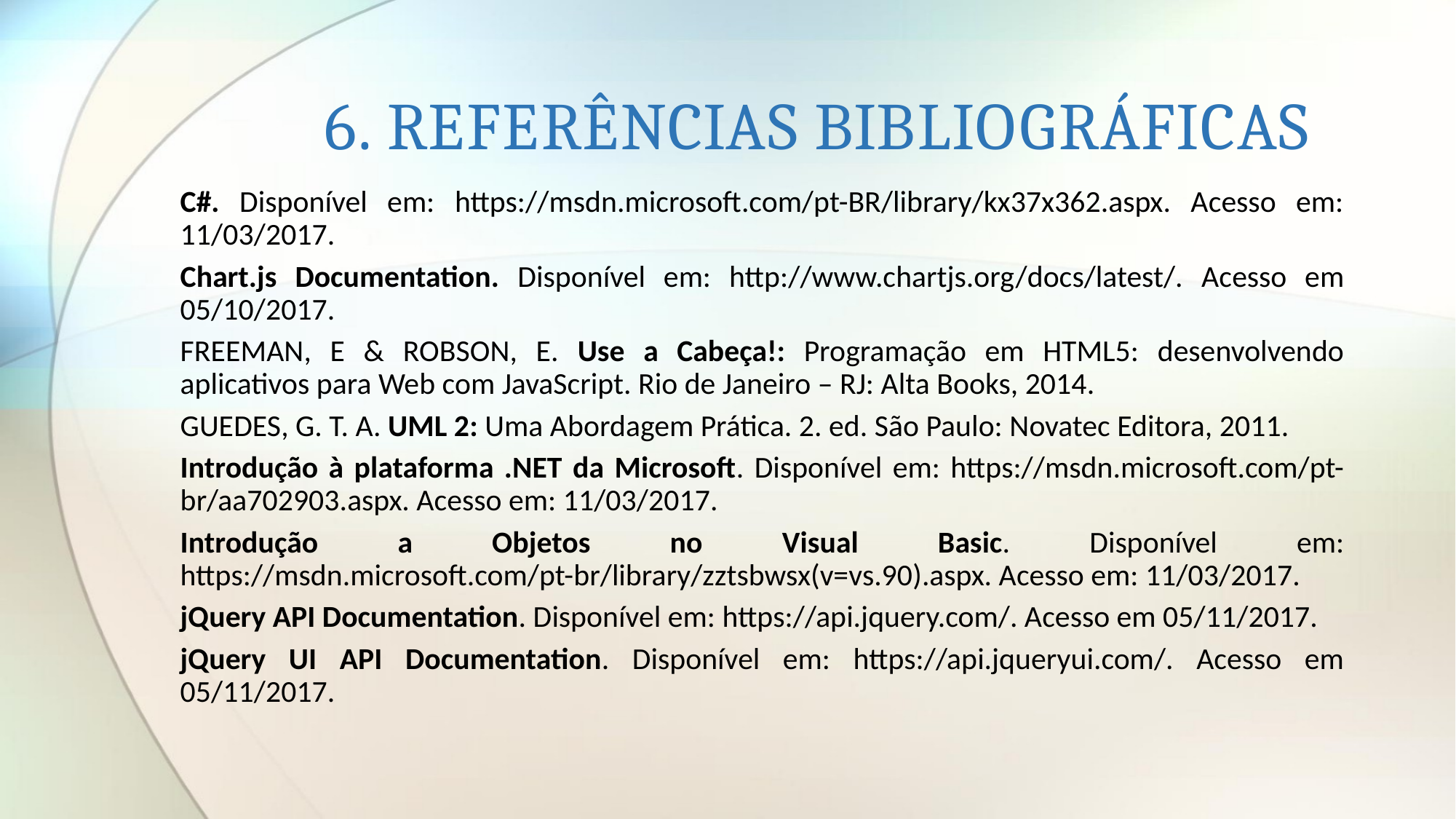

# 6. REFERÊNCIAS BIBLIOGRÁFICAS
C#. Disponível em: https://msdn.microsoft.com/pt-BR/library/kx37x362.aspx. Acesso em: 11/03/2017.
Chart.js Documentation. Disponível em: http://www.chartjs.org/docs/latest/. Acesso em 05/10/2017.
FREEMAN, E & ROBSON, E. Use a Cabeça!: Programação em HTML5: desenvolvendo aplicativos para Web com JavaScript. Rio de Janeiro – RJ: Alta Books, 2014.
GUEDES, G. T. A. UML 2: Uma Abordagem Prática. 2. ed. São Paulo: Novatec Editora, 2011.
Introdução à plataforma .NET da Microsoft. Disponível em: https://msdn.microsoft.com/pt-br/aa702903.aspx. Acesso em: 11/03/2017.
Introdução a Objetos no Visual Basic. Disponível em: https://msdn.microsoft.com/pt-br/library/zztsbwsx(v=vs.90).aspx. Acesso em: 11/03/2017.
jQuery API Documentation. Disponível em: https://api.jquery.com/. Acesso em 05/11/2017.
jQuery UI API Documentation. Disponível em: https://api.jqueryui.com/. Acesso em 05/11/2017.